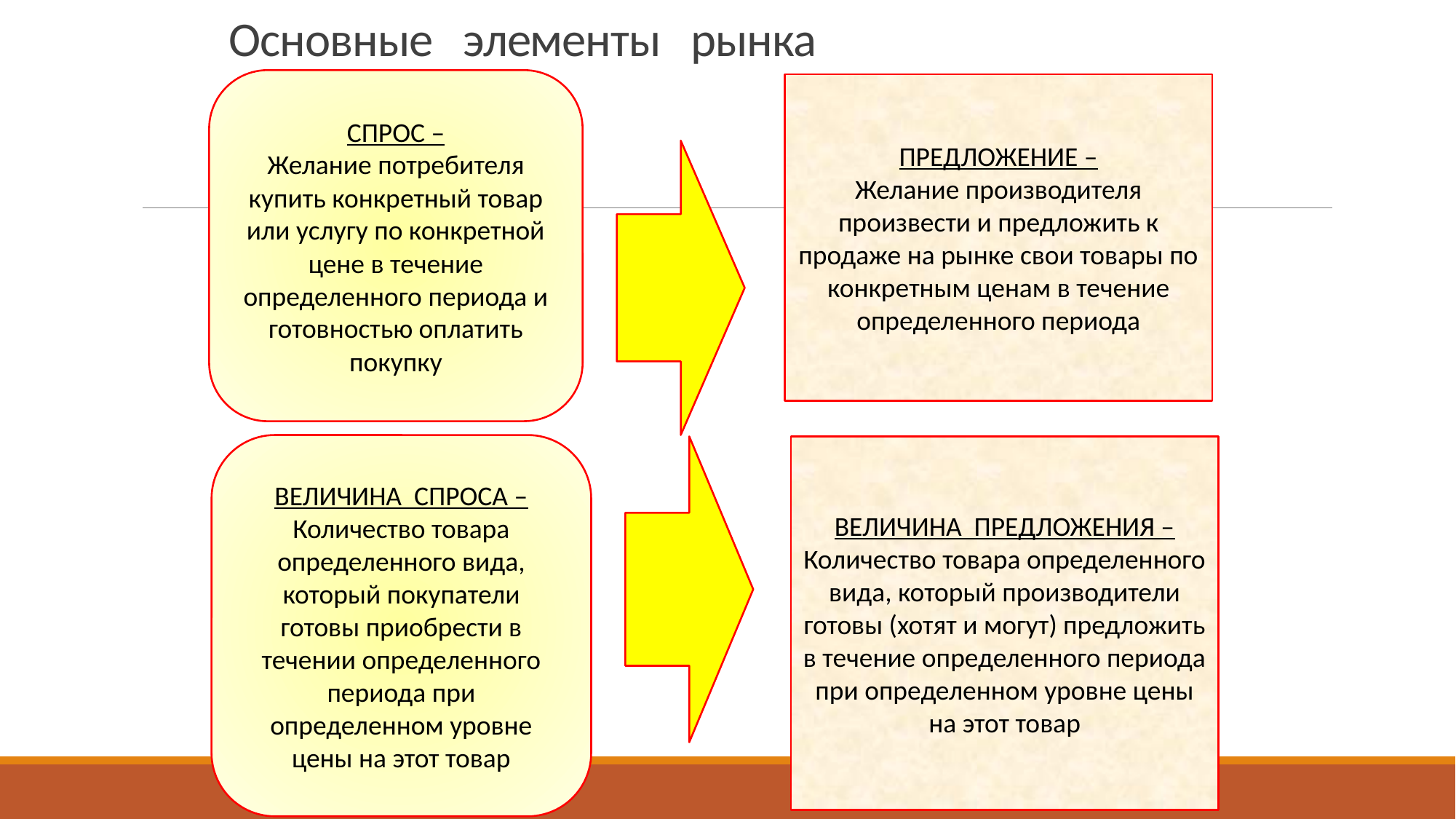

# Основные   элементы   рынка
СПРОС –
Желание потребителя купить конкретный товар или услугу по конкретной цене в течение определенного периода и готовностью оплатить покупку
ПРЕДЛОЖЕНИЕ –
Желание производителя произвести и предложить к продаже на рынке свои товары по конкретным ценам в течение определенного периода

ВЕЛИЧИНА  СПРОСА –
Количество товара определенного вида, который покупатели готовы приобрести в течении определенного периода при определенном уровне цены на этот товар

ВЕЛИЧИНА  ПРЕДЛОЖЕНИЯ –
Количество товара определенного вида, который производители готовы (хотят и могут) предложить в течение определенного периода при определенном уровне цены на этот товар